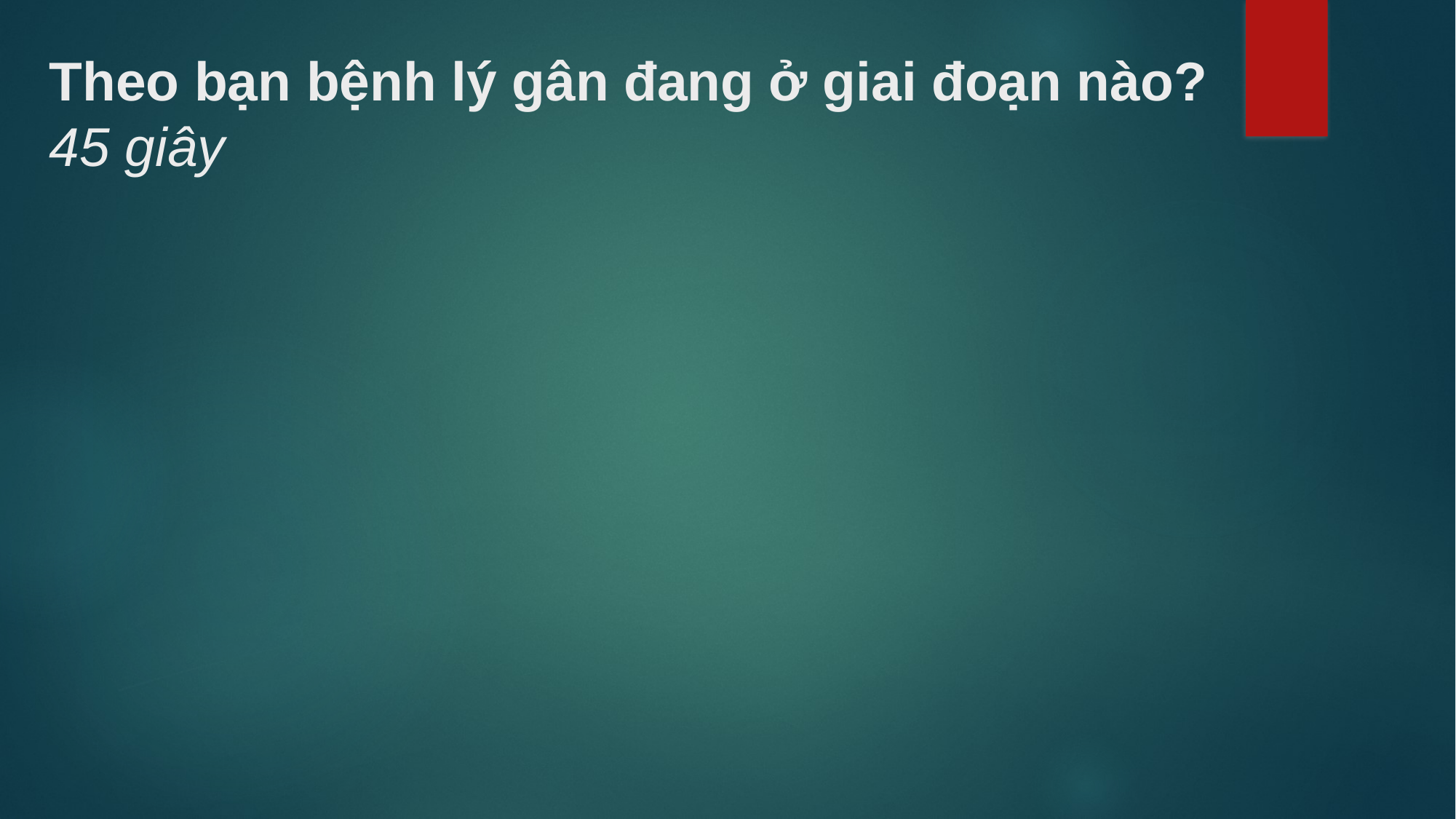

# Theo bạn bệnh lý gân đang ở giai đoạn nào? 45 giây